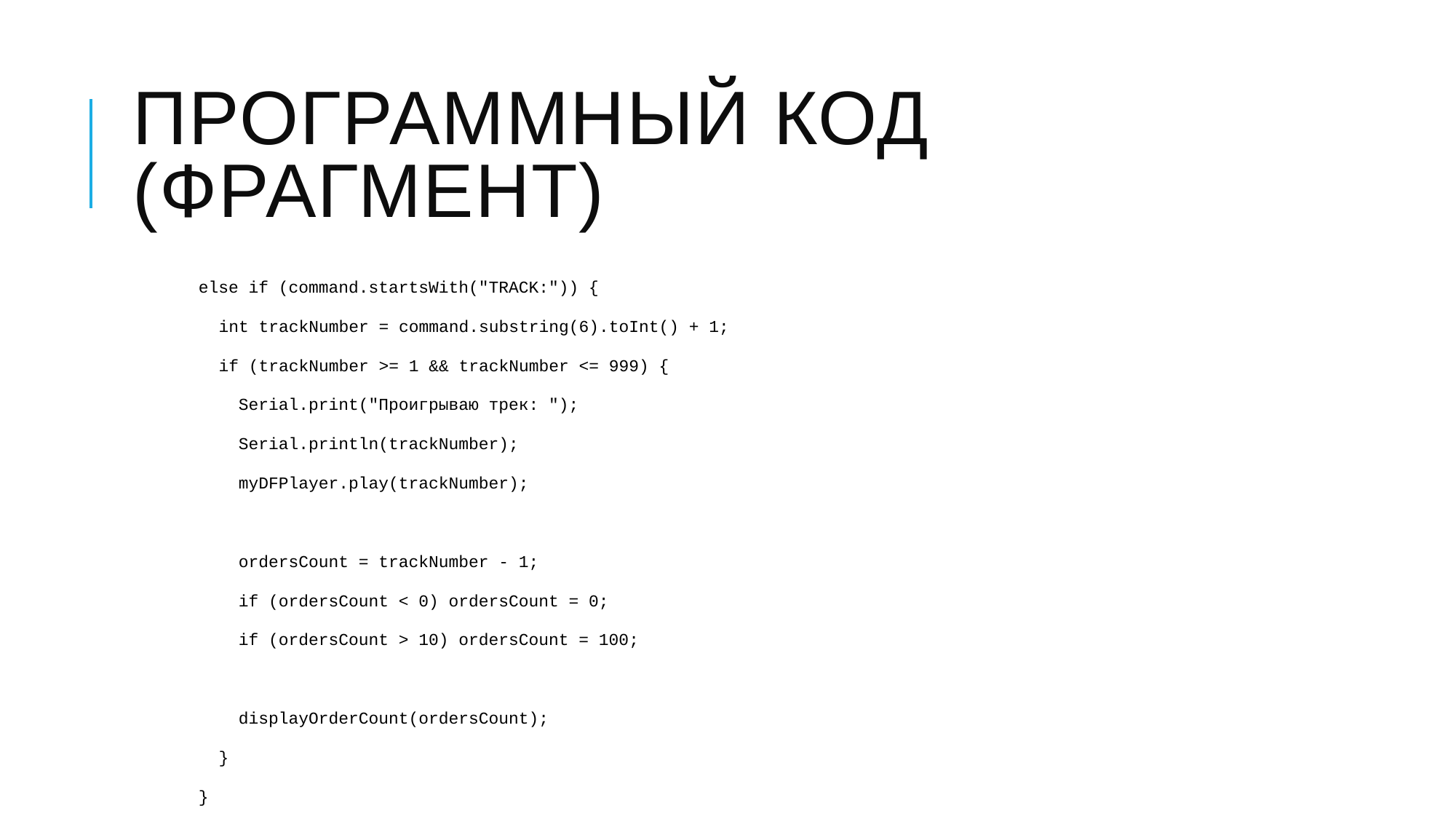

# Программный код (фрагмент)
      else if (command.startsWith("TRACK:")) {
        int trackNumber = command.substring(6).toInt() + 1;
        if (trackNumber >= 1 && trackNumber <= 999) {
          Serial.print("Проигрываю трек: ");
          Serial.println(trackNumber);
          myDFPlayer.play(trackNumber);

          ordersCount = trackNumber - 1;
          if (ordersCount < 0) ordersCount = 0;
          if (ordersCount > 10) ordersCount = 100;

          displayOrderCount(ordersCount);
        }
      }